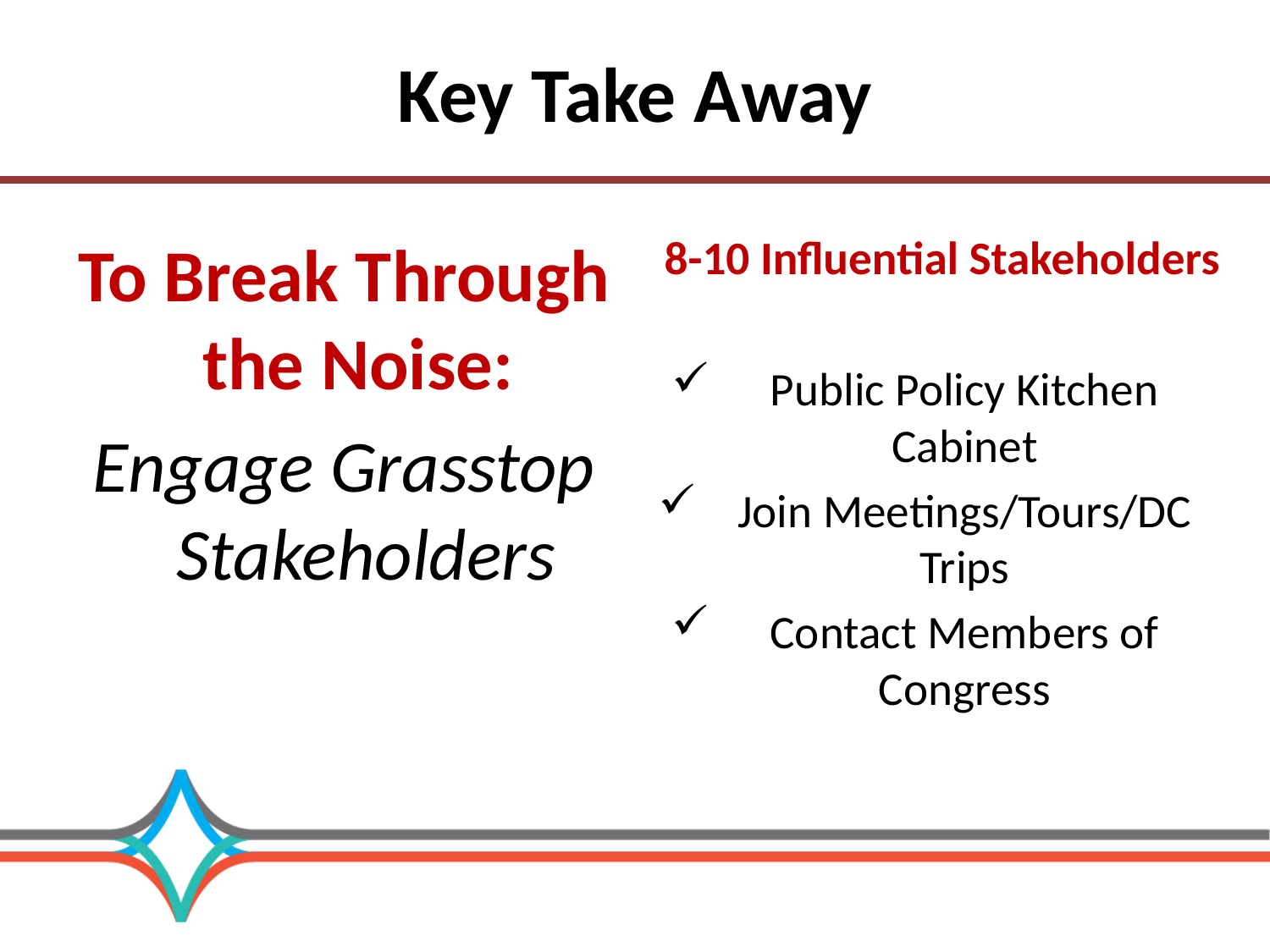

# Key Take Away
To Break Through the Noise:
Engage Grasstop Stakeholders

8-10 Influential Stakeholders

Public Policy Kitchen Cabinet
Join Meetings/Tours/DC Trips
Contact Members of Congress